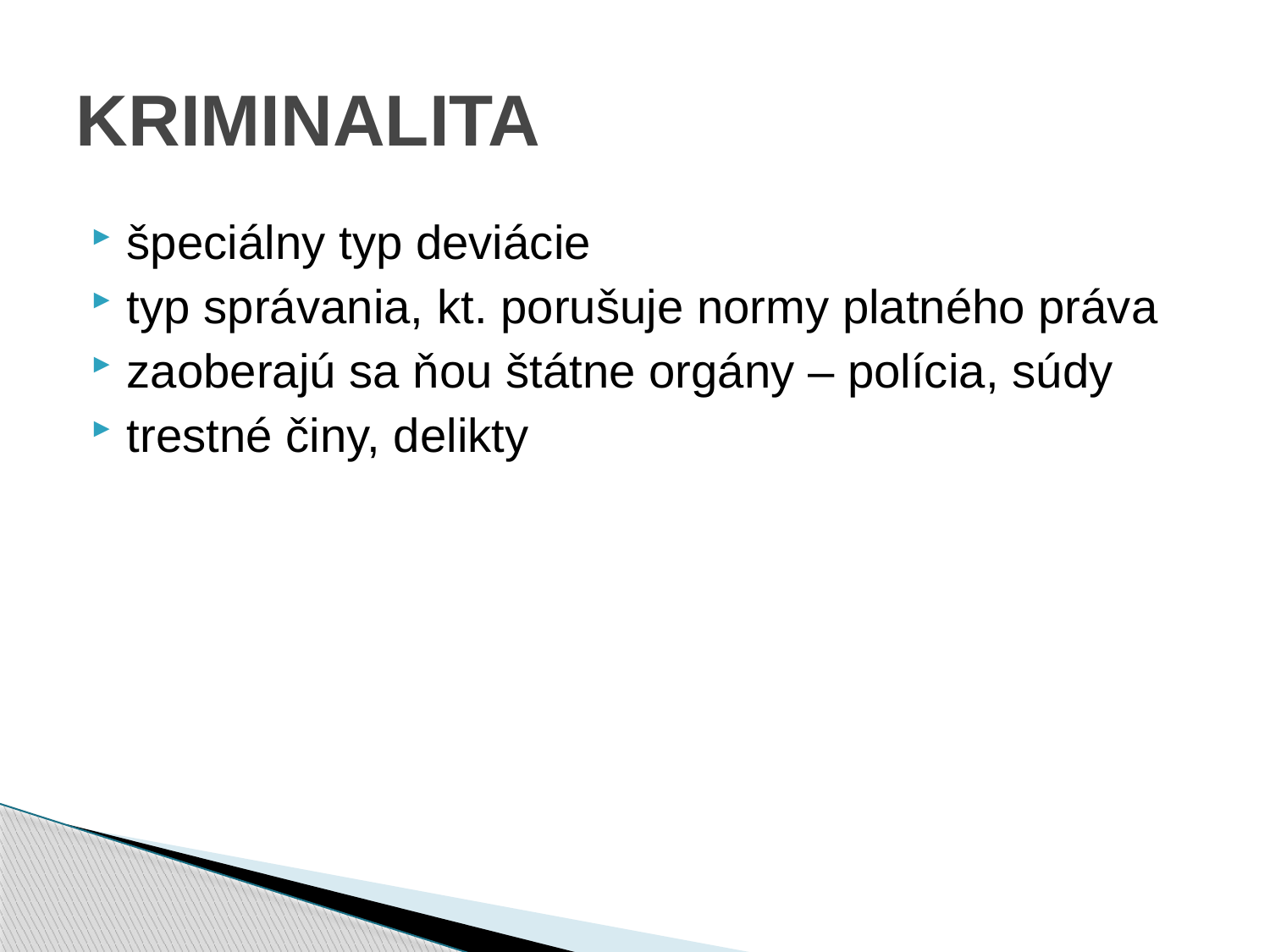

# KRIMINALITA
špeciálny typ deviácie
typ správania, kt. porušuje normy platného práva
zaoberajú sa ňou štátne orgány – polícia, súdy
trestné činy, delikty